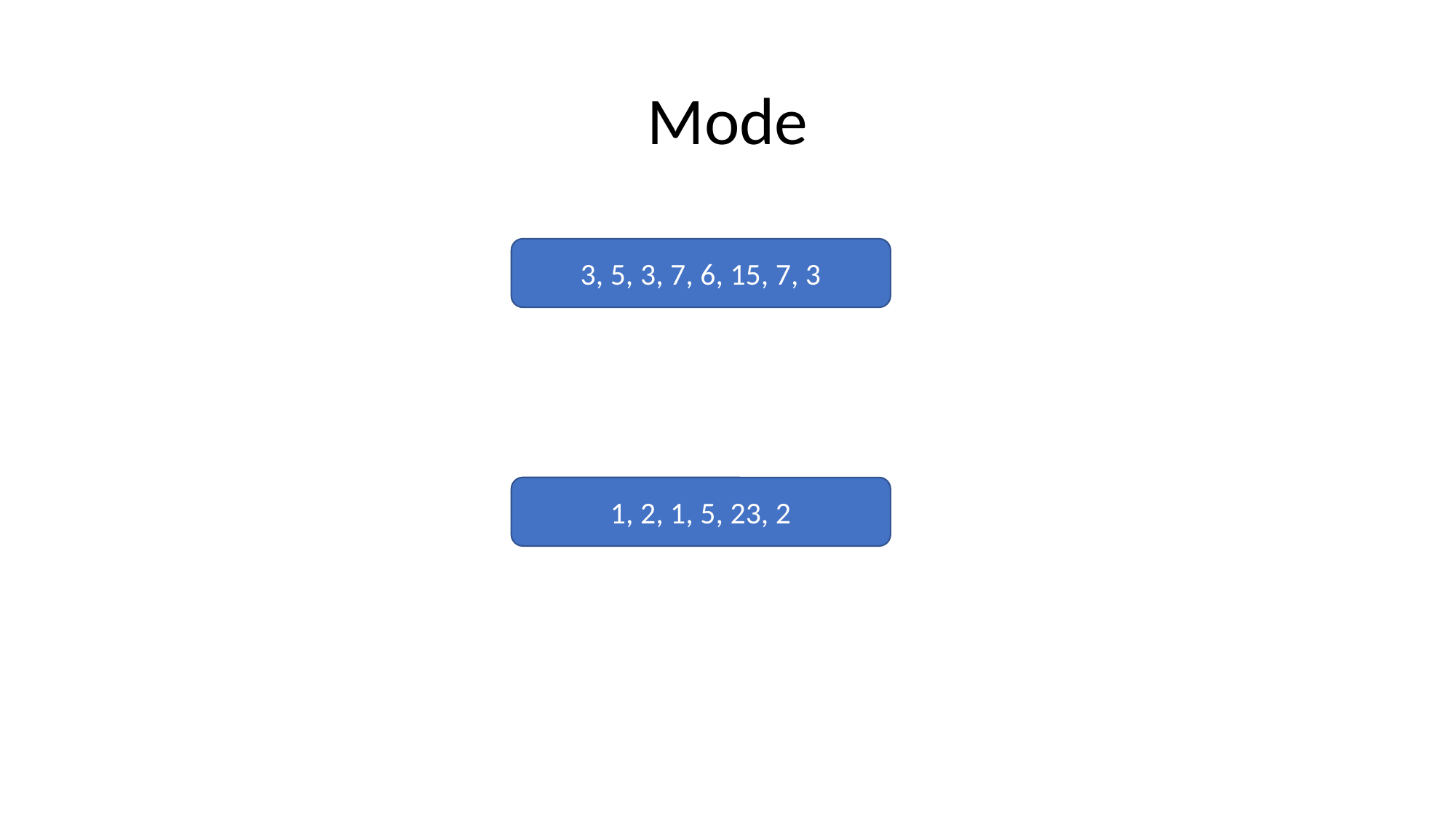

# Mode
3, 5, 3, 7, 6, 15, 7, 3
1, 2, 1, 5, 23, 2